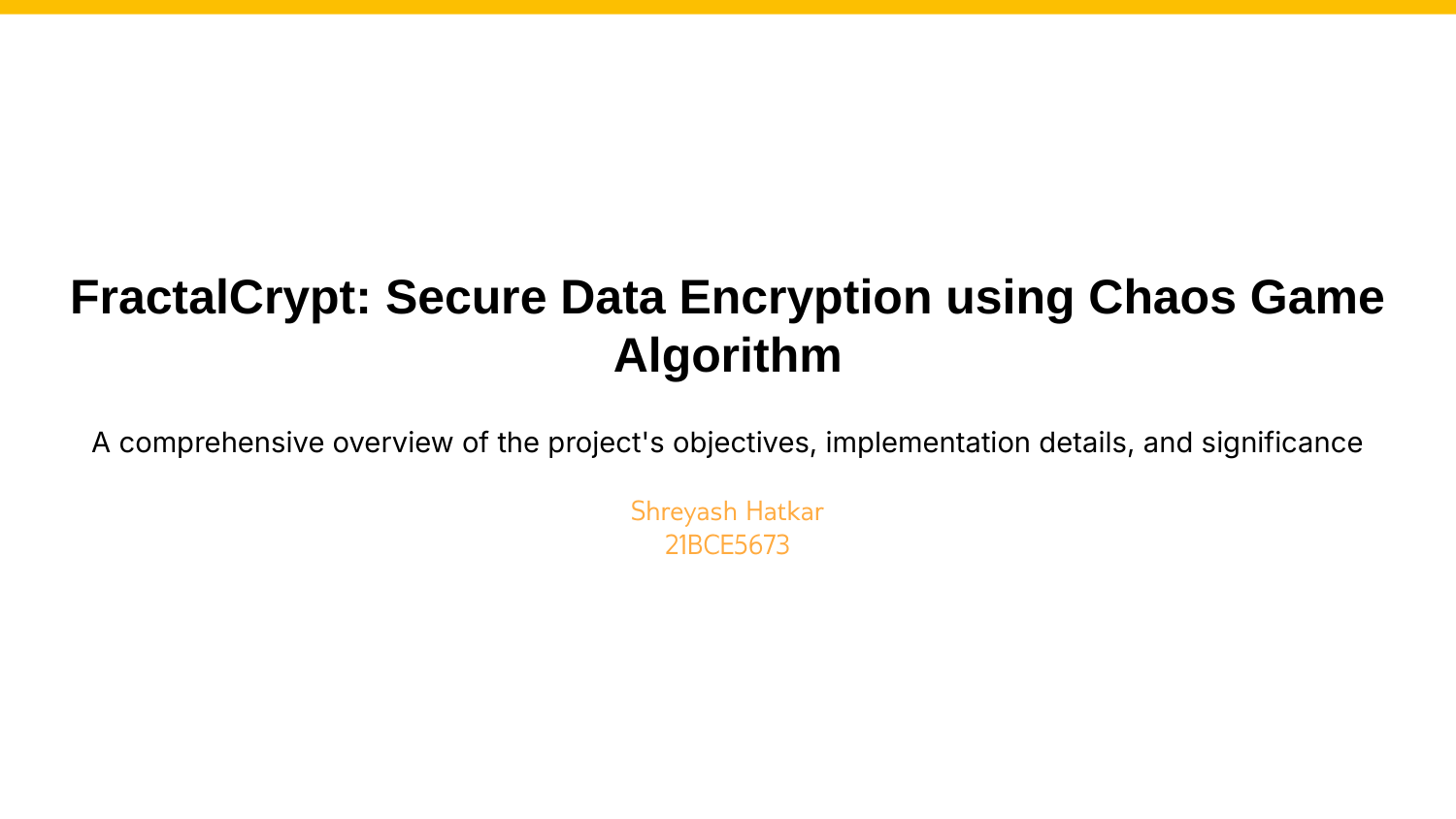

# FractalCrypt: Secure Data Encryption using Chaos Game Algorithm
A comprehensive overview of the project's objectives, implementation details, and significance

Shreyash Hatkar
21BCE5673